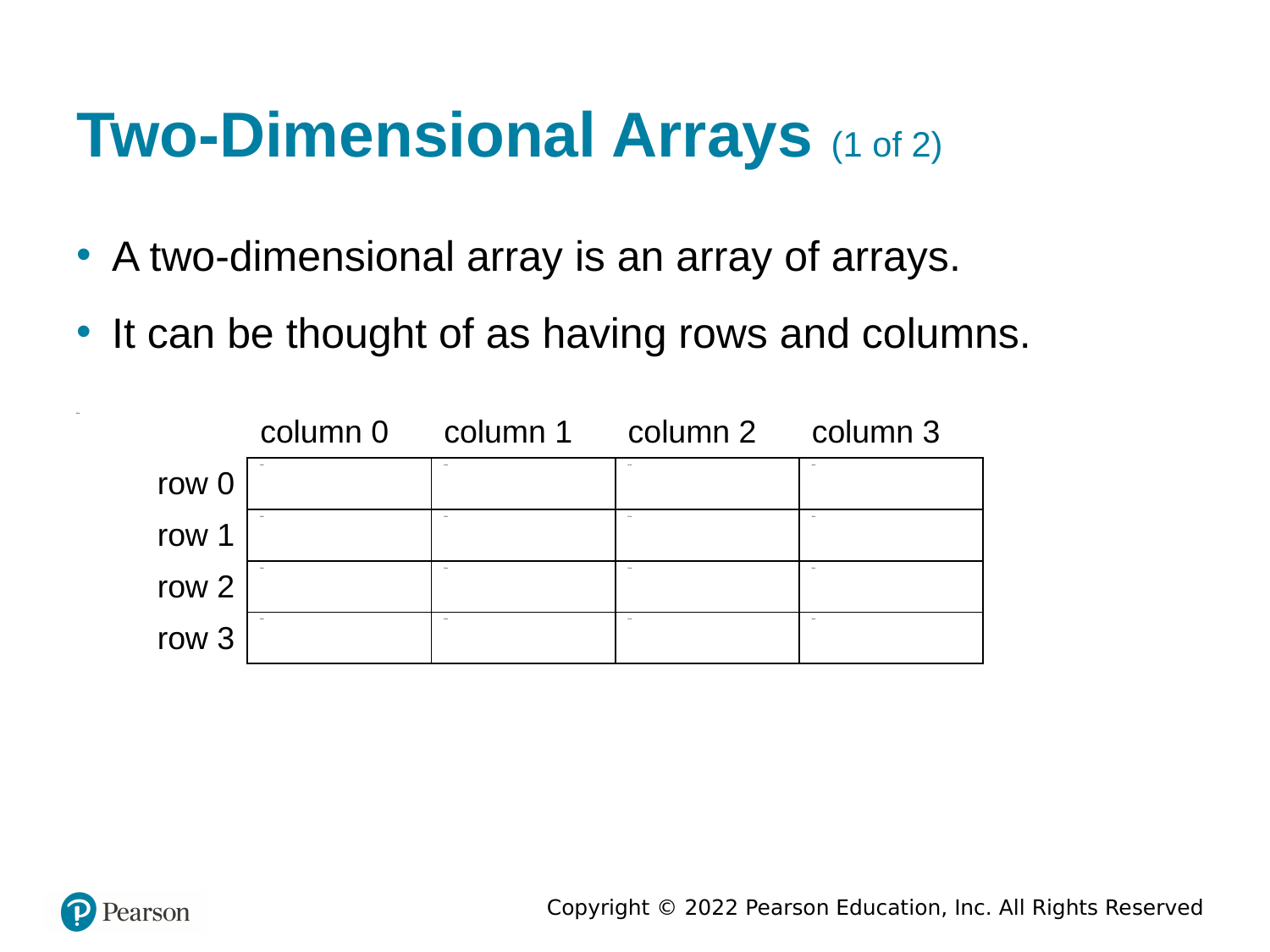

# Two-Dimensional Arrays (1 of 2)
A two-dimensional array is an array of arrays.
It can be thought of as having rows and columns.
| Blank | column 0 | column 1 | column 2 | column 3 |
| --- | --- | --- | --- | --- |
| row 0 | Blank | Blank | Blank | Blank |
| row 1 | Blank | Blank | Blank | Blank |
| row 2 | Blank | Blank | Blank | Blank |
| row 3 | Blank | Blank | Blank | Blank |